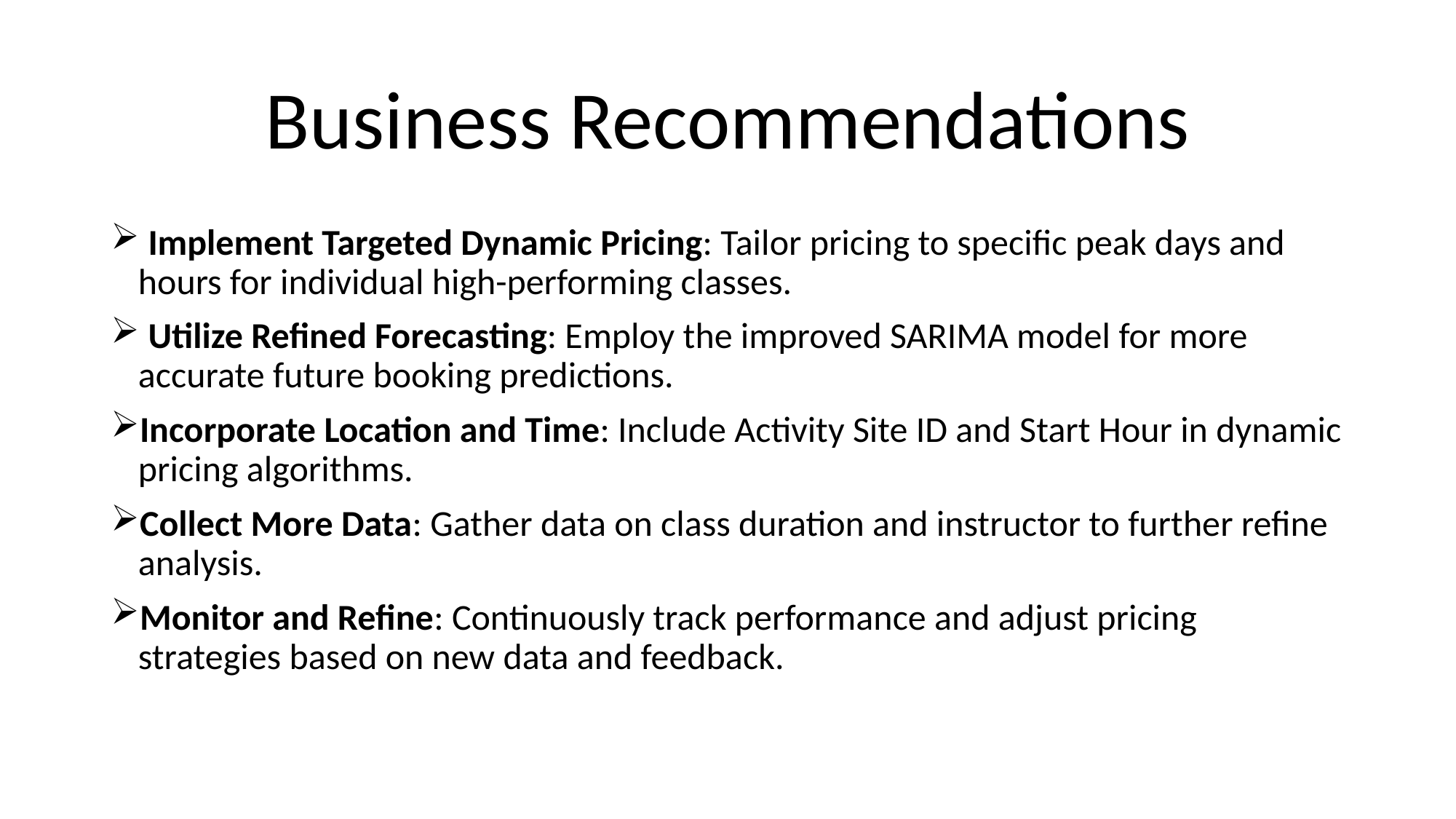

# Business Recommendations
 Implement Targeted Dynamic Pricing: Tailor pricing to specific peak days and hours for individual high-performing classes.
 Utilize Refined Forecasting: Employ the improved SARIMA model for more accurate future booking predictions.
Incorporate Location and Time: Include Activity Site ID and Start Hour in dynamic pricing algorithms.
Collect More Data: Gather data on class duration and instructor to further refine analysis.
Monitor and Refine: Continuously track performance and adjust pricing strategies based on new data and feedback.